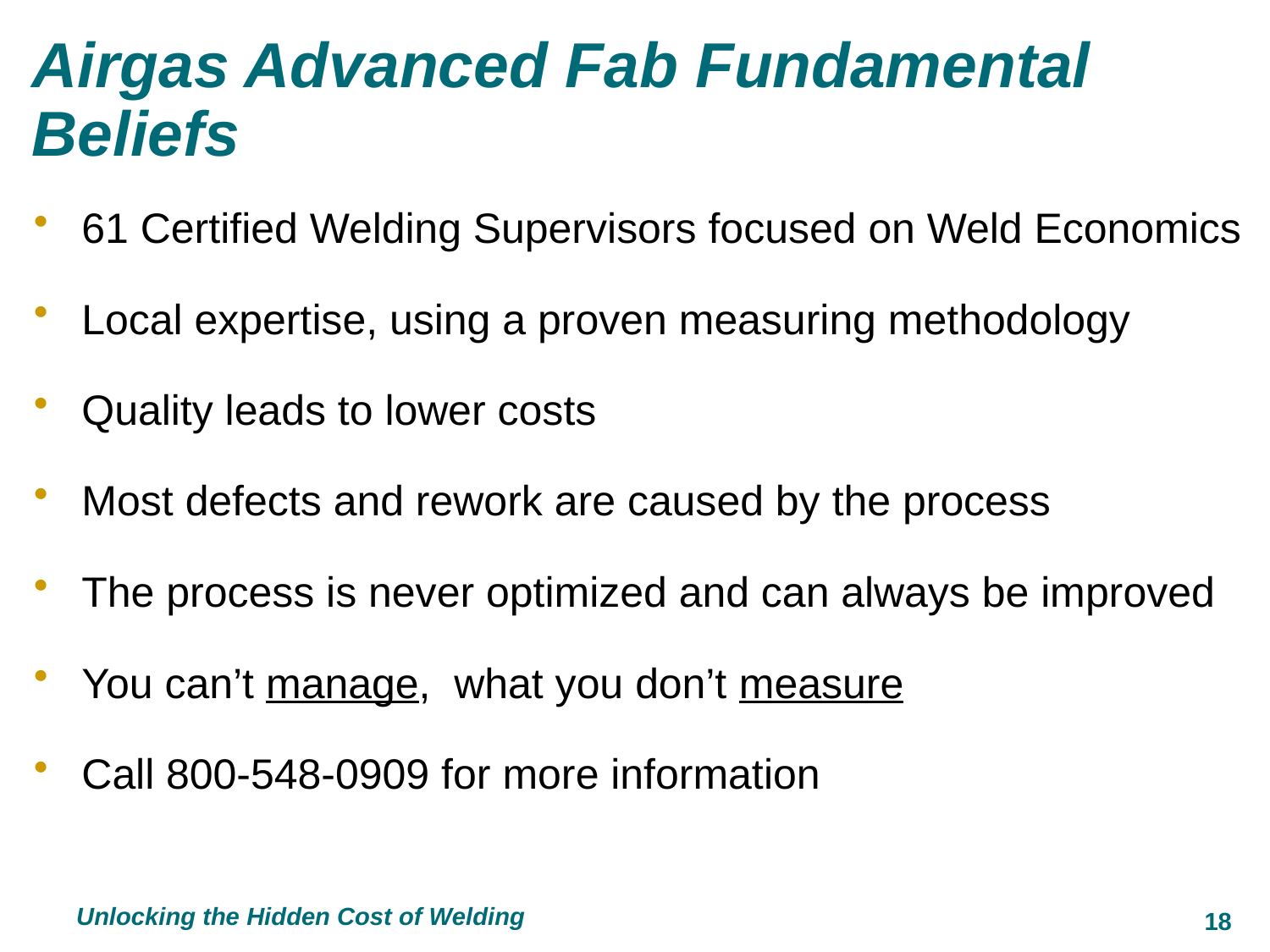

Airgas Advanced Fab Fundamental Beliefs
61 Certified Welding Supervisors focused on Weld Economics
Local expertise, using a proven measuring methodology
Quality leads to lower costs
Most defects and rework are caused by the process
The process is never optimized and can always be improved
You can’t manage,  what you don’t measure
Call 800-548-0909 for more information

18
Unlocking the Hidden Cost of Welding